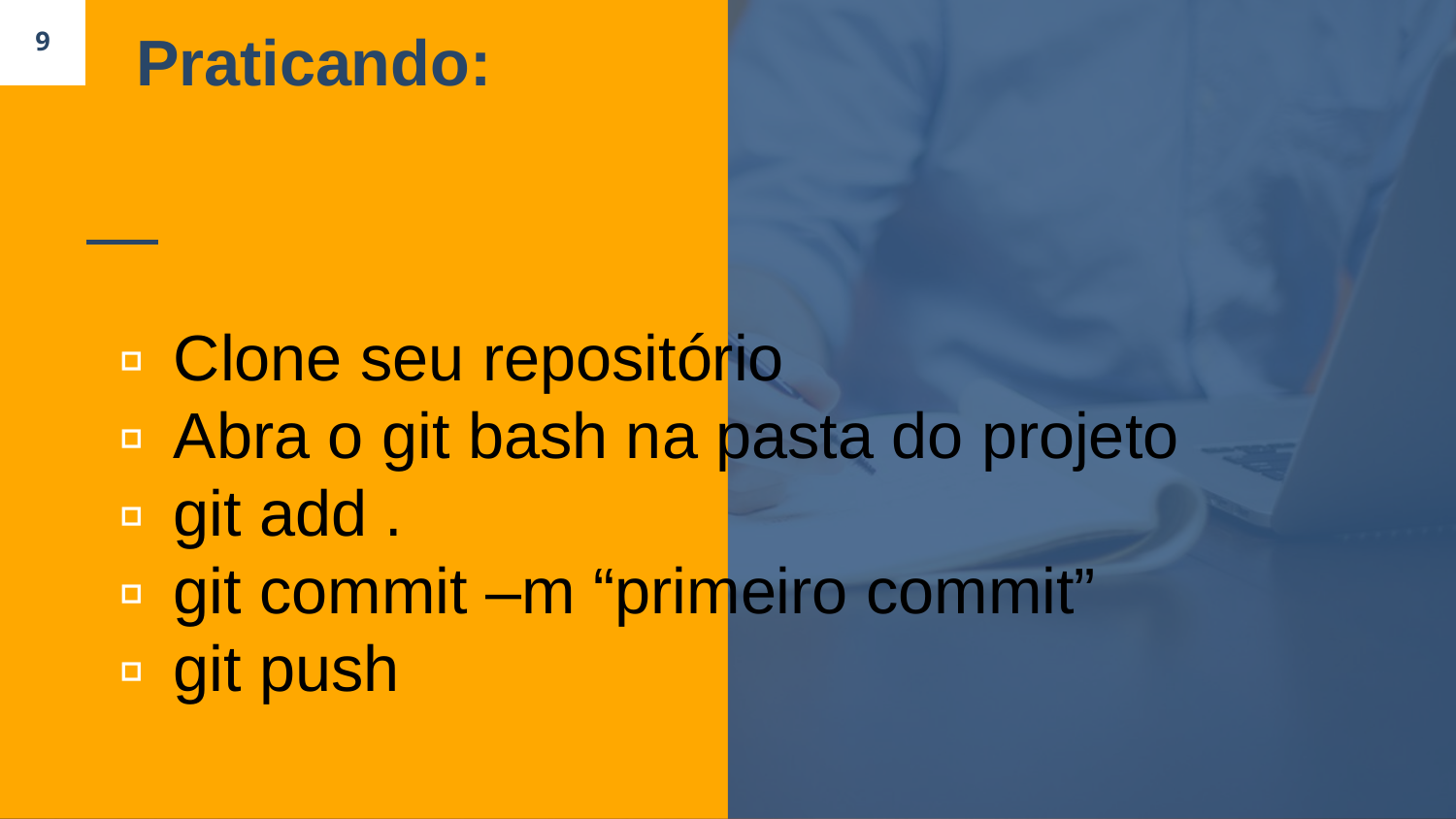

9
# Praticando:

Clone seu repositório
Abra o git bash na pasta do projeto
git add .
git commit –m “primeiro commit”
git push